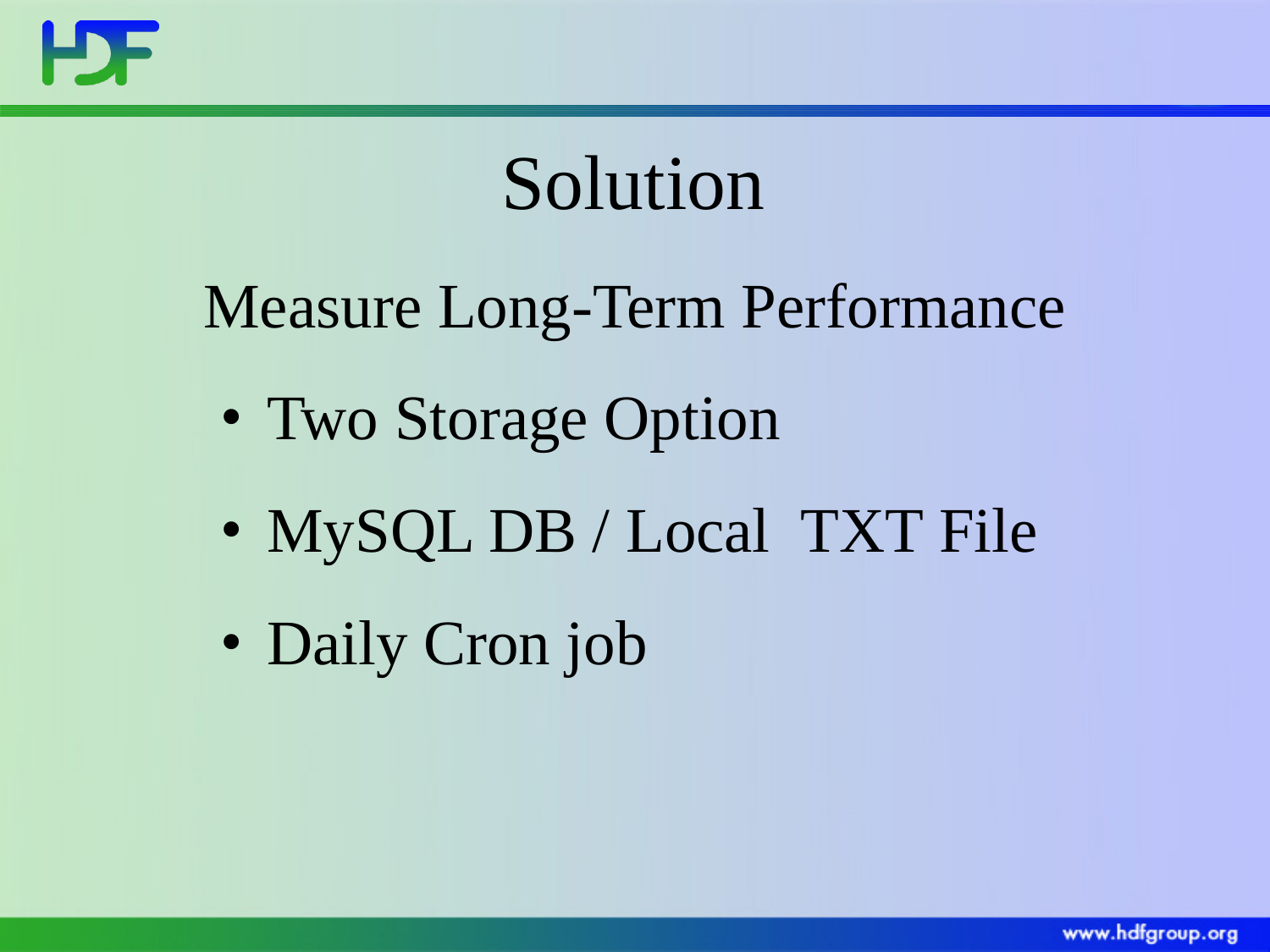

Solution
 Measure Long-Term Performance
 Two Storage Option
 MySQL DB / Local  TXT File
 Daily Cron job